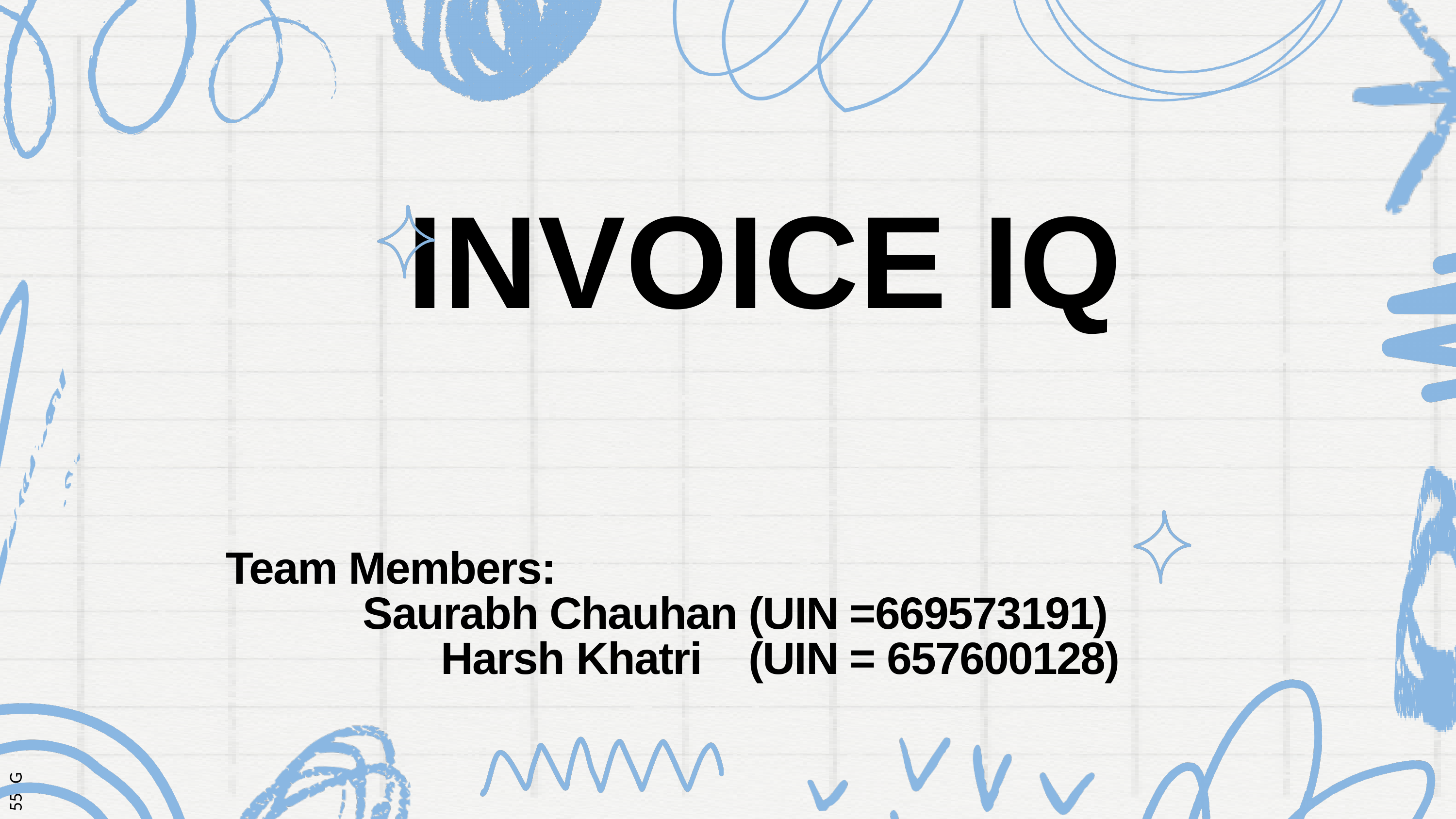

555G

INVOICE IQ

Team Members:
Saurabh Chauhan (UIN =669573191)
Harsh Khatri    (UIN = 657600128)